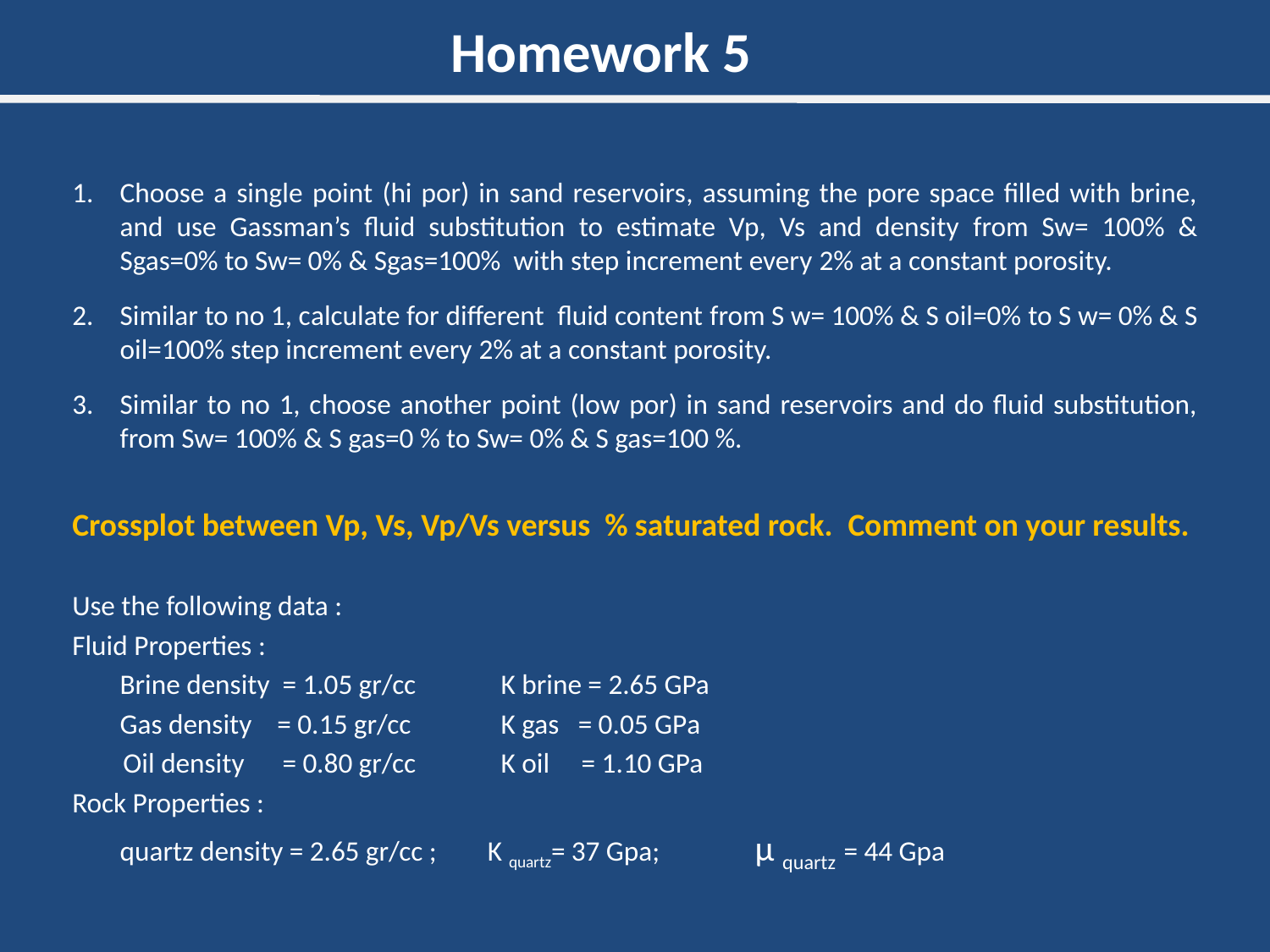

Homework 5
Choose a single point (hi por) in sand reservoirs, assuming the pore space filled with brine, and use Gassman’s fluid substitution to estimate Vp, Vs and density from Sw= 100% & Sgas=0% to Sw= 0% & Sgas=100%  with step increment every 2% at a constant porosity.
Similar to no 1, calculate for different  fluid content from S w= 100% & S oil=0% to S w= 0% & S oil=100% step increment every 2% at a constant porosity.
Similar to no 1, choose another point (low por) in sand reservoirs and do fluid substitution, from Sw= 100% & S gas=0 % to Sw= 0% & S gas=100 %.

Crossplot between Vp, Vs, Vp/Vs versus  % saturated rock.  Comment on your results.

Use the following data :
Fluid Properties :
	Brine density  = 1.05 gr/cc  	K brine = 2.65 GPa
	Gas density    = 0.15 gr/cc  	K gas   = 0.05 GPa
        Oil density      = 0.80 gr/cc 	K oil     = 1.10 GPa
Rock Properties :
	quartz density = 2.65 gr/cc ;        K quartz= 37 Gpa;  	µ quartz = 44 Gpa